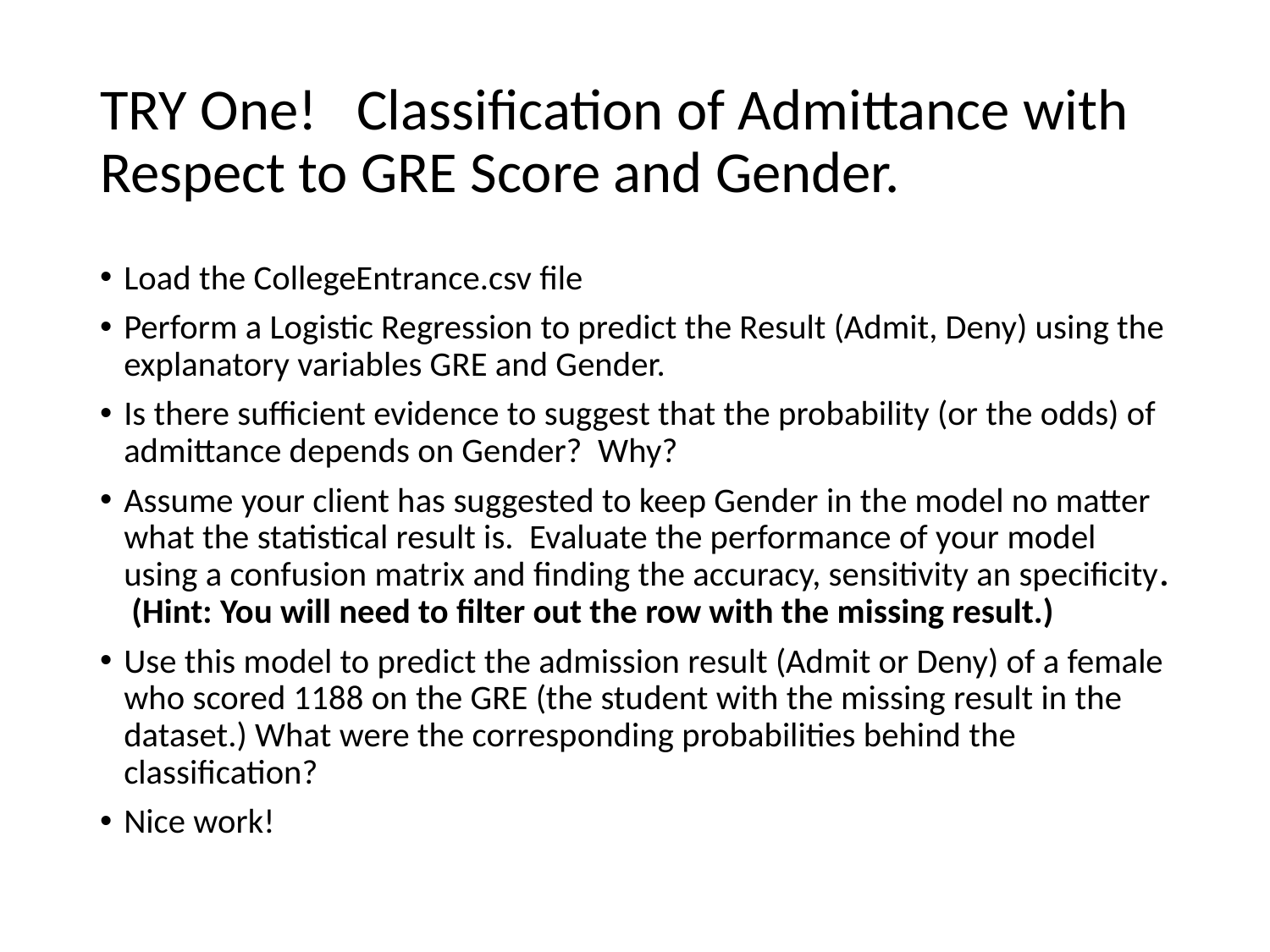

# TRY One!   Classification of Admittance with Respect to GRE Score and Gender.
Load the CollegeEntrance.csv file
Perform a Logistic Regression to predict the Result (Admit, Deny) using the explanatory variables GRE and Gender.
Is there sufficient evidence to suggest that the probability (or the odds) of admittance depends on Gender?  Why?
Assume your client has suggested to keep Gender in the model no matter what the statistical result is.  Evaluate the performance of your model using a confusion matrix and finding the accuracy, sensitivity an specificity.  (Hint: You will need to filter out the row with the missing result.)
Use this model to predict the admission result (Admit or Deny) of a female who scored 1188 on the GRE (the student with the missing result in the dataset.) What were the corresponding probabilities behind the classification?
Nice work!

# Code for this problem
College = read.csv(file.choose(),header = TRUE)
str(College)
fit = glm(relevel(Result, ref = "Deny")~GRE + Gender, family = "binomial", data = College)
summary(fit)
which(is.na(College$Result))
College2 = College[-197,]
College2$probAdmit = predict(fit,type = "response")
College2$predAdmit = if_else(College2$probAdmit > .5, "Admit","Deny")
AdmitTable = table(College2$predAdmit,College2$Result)
confusionMatrix(AdmitTable)